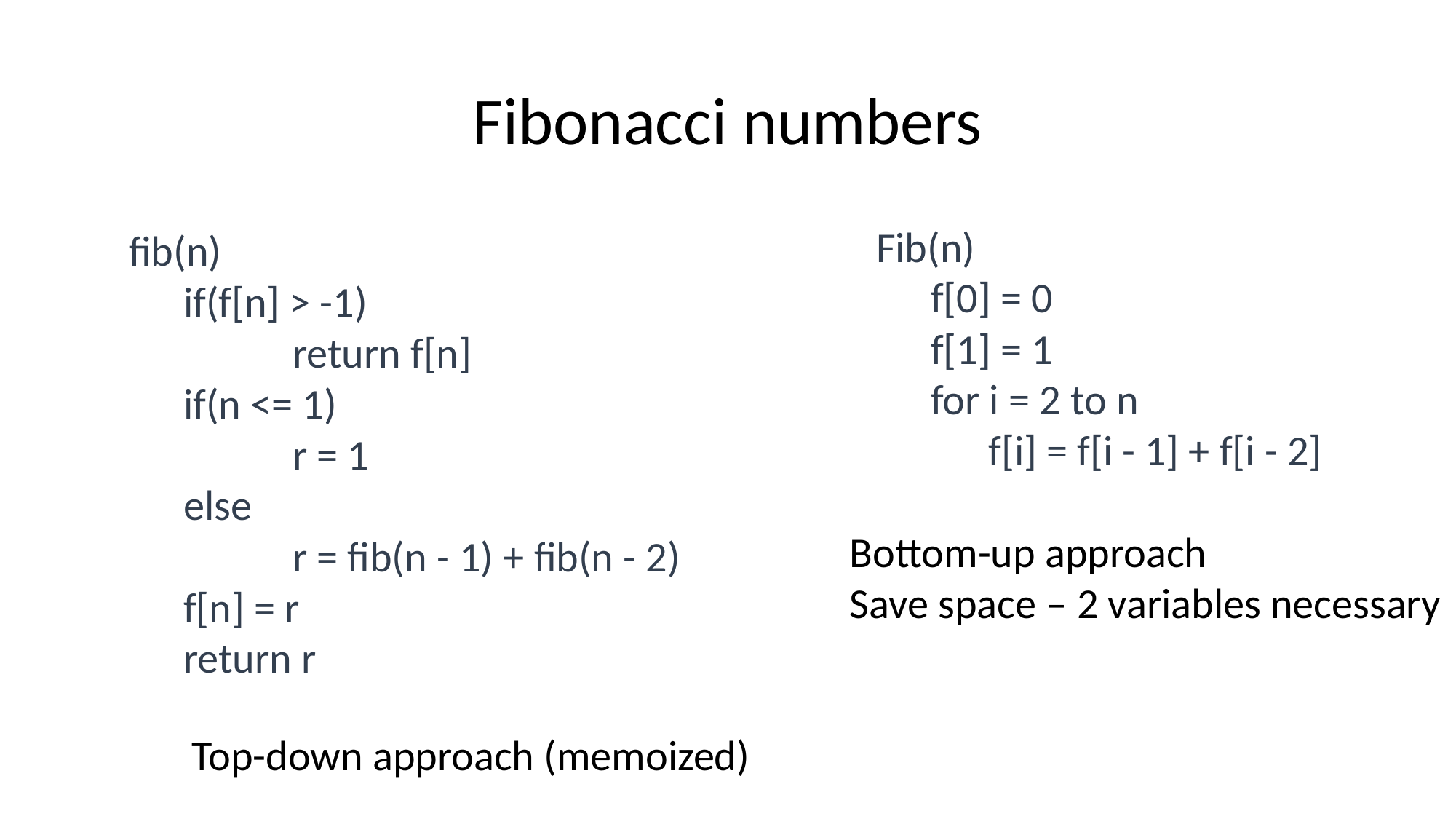

# Fibonacci numbers
Fib(n)
f[0] = 0
f[1] = 1
for i = 2 to n
      f[i] = f[i - 1] + f[i - 2]

fib(n)
if(f[n] > -1)
	return f[n]
if(n <= 1)
	r = 1
else
	r = fib(n - 1) + fib(n - 2)
f[n] = r
return r

Bottom-up approach
Save space – 2 variables necessary
Top-down approach (memoized)